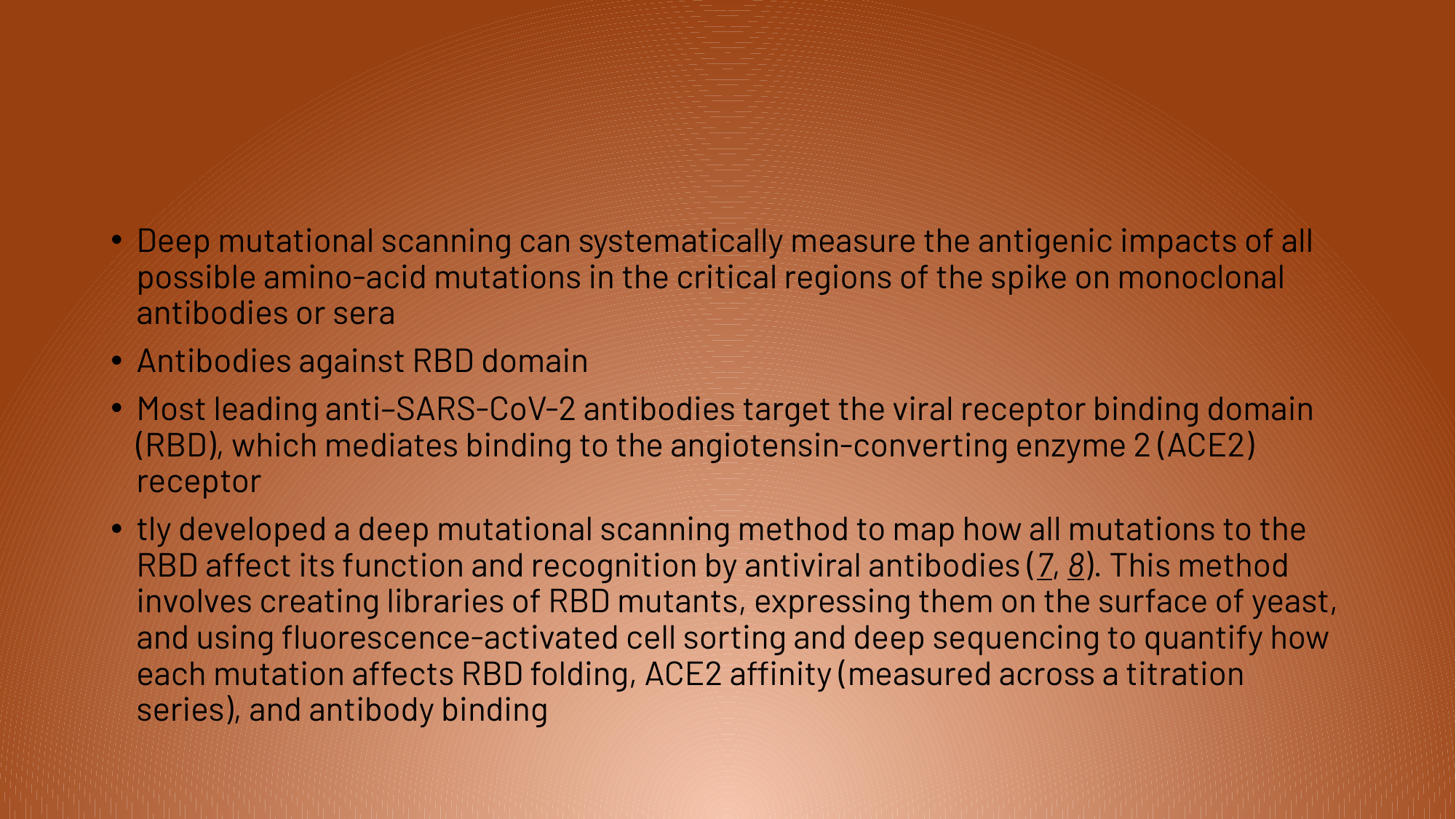

#
Deep mutational scanning can systematically measure the antigenic impacts of all possible amino-acid mutations in the critical regions of the spike on monoclonal antibodies or sera
Antibodies against RBD domain
Most leading anti–SARS-CoV-2 antibodies target the viral receptor binding domain (RBD), which mediates binding to the angiotensin-converting enzyme 2 (ACE2) receptor
tly developed a deep mutational scanning method to map how all mutations to the RBD affect its function and recognition by antiviral antibodies (7, 8). This method involves creating libraries of RBD mutants, expressing them on the surface of yeast, and using fluorescence-activated cell sorting and deep sequencing to quantify how each mutation affects RBD folding, ACE2 affinity (measured across a titration series), and antibody binding